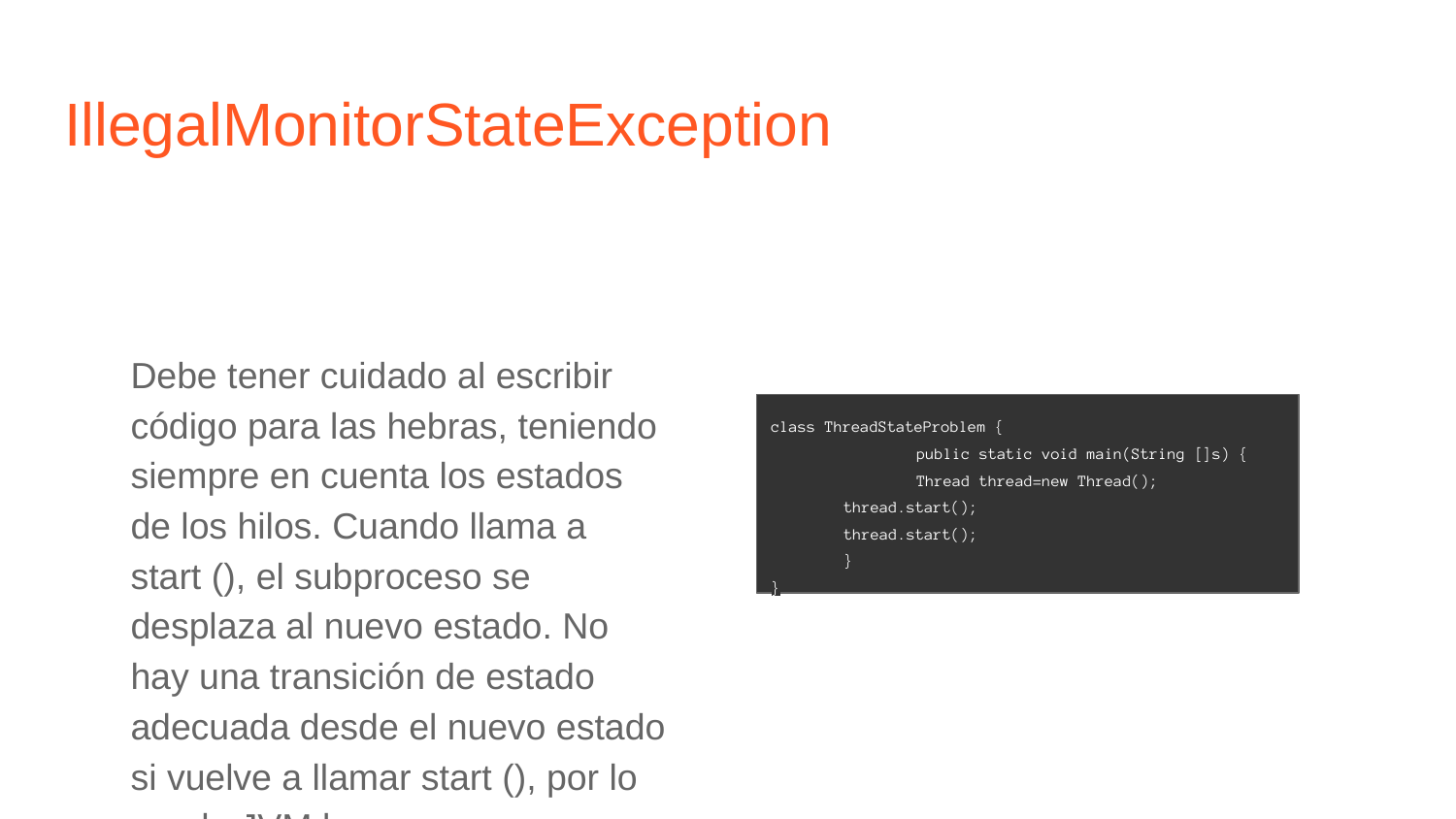

# IllegalMonitorStateException
Debe tener cuidado al escribir código para las hebras, teniendo siempre en cuenta los estados de los hilos. Cuando llama a start (), el subproceso se desplaza al nuevo estado. No hay una transición de estado adecuada desde el nuevo estado si vuelve a llamar start (), por lo que la JVM lanza una IllegalThreadStateException

class ThreadStateProblem {
    	public static void main(String []s) {
    	Thread thread=new Thread();
thread.start();
thread.start();
}
}